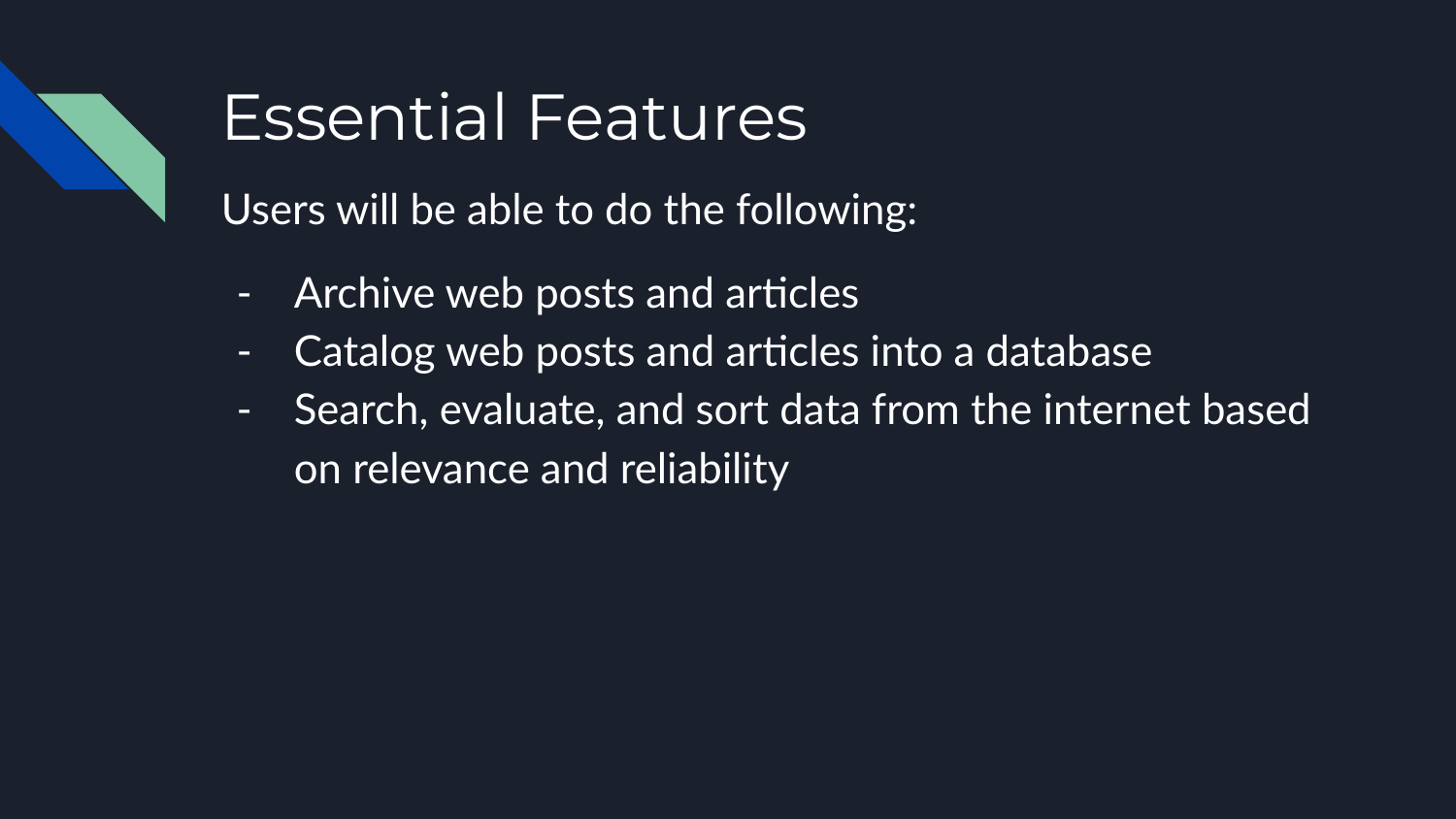

# Essential Features
Users will be able to do the following:
Archive web posts and articles
Catalog web posts and articles into a database
Search, evaluate, and sort data from the internet based on relevance and reliability